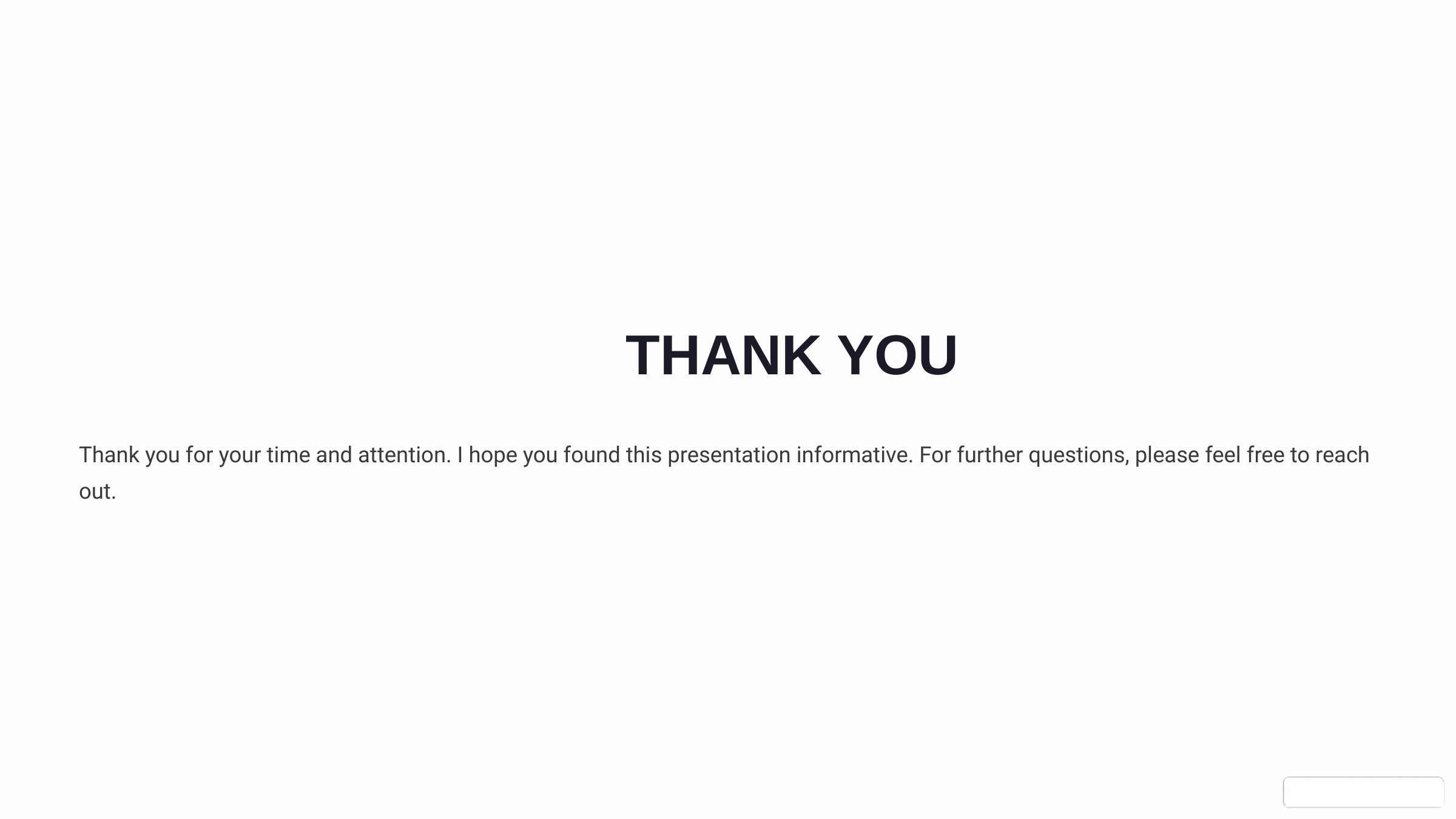

THANK YOU
Thank you for your time and attention. I hope you found this presentation informative. For further questions, please feel free to reach out.